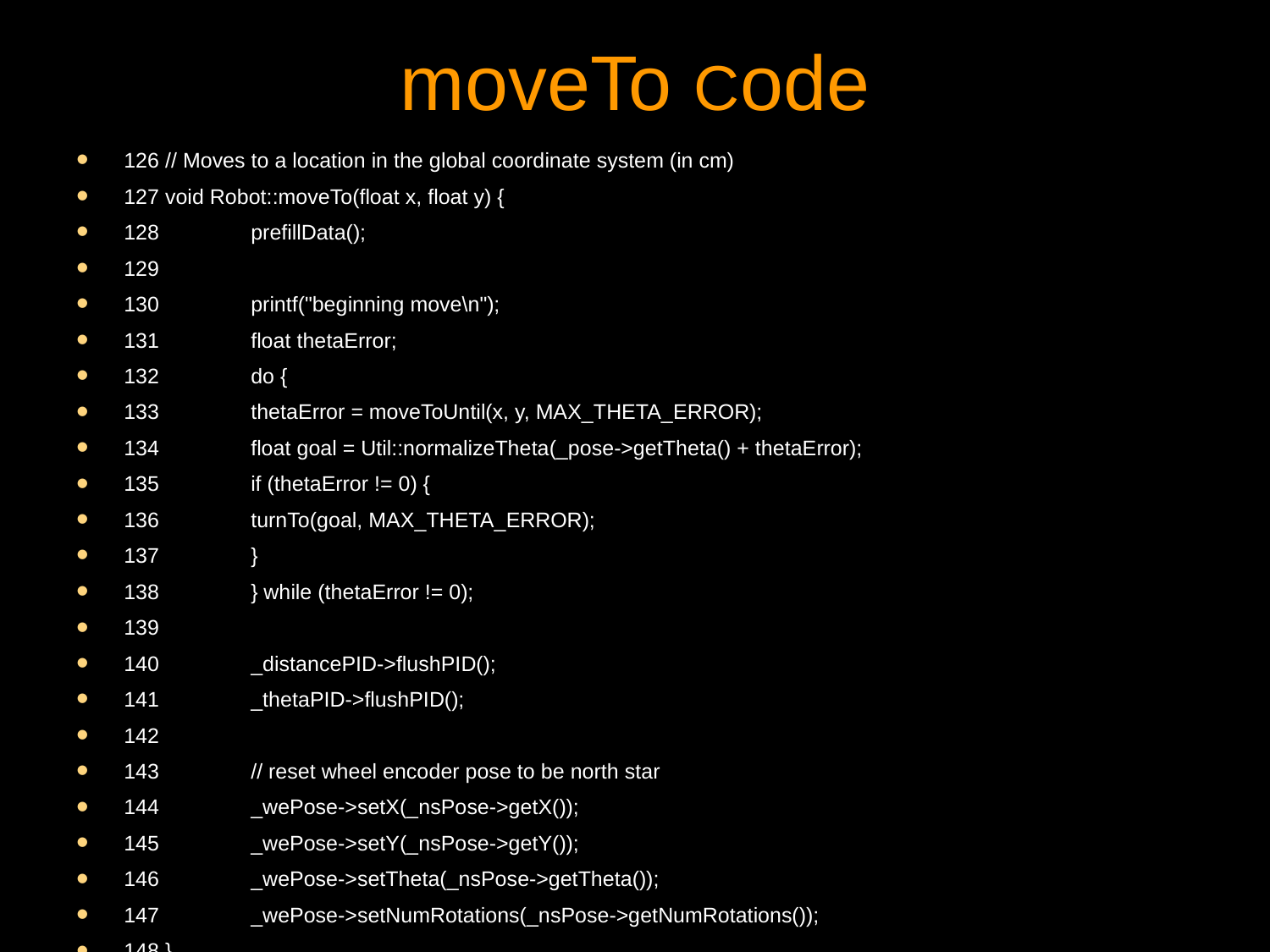

# moveTo Code
126 // Moves to a location in the global coordinate system (in cm)
127 void Robot::moveTo(float x, float y) {
128 	prefillData();
129
130 	printf("beginning move\n");
131 	float thetaError;
132 	do {
133     	thetaError = moveToUntil(x, y, MAX_THETA_ERROR);
134     	float goal = Util::normalizeTheta(_pose->getTheta() + thetaError);
135     	if (thetaError != 0) {
136         	turnTo(goal, MAX_THETA_ERROR);
137     	}
138 	} while (thetaError != 0);
139
140 	_distancePID->flushPID();
141 	_thetaPID->flushPID();
142
143 	// reset wheel encoder pose to be north star
144 	_wePose->setX(_nsPose->getX());
145 	_wePose->setY(_nsPose->getY());
146 	_wePose->setTheta(_nsPose->getTheta());
147 	_wePose->setNumRotations(_nsPose->getNumRotations());
148 }